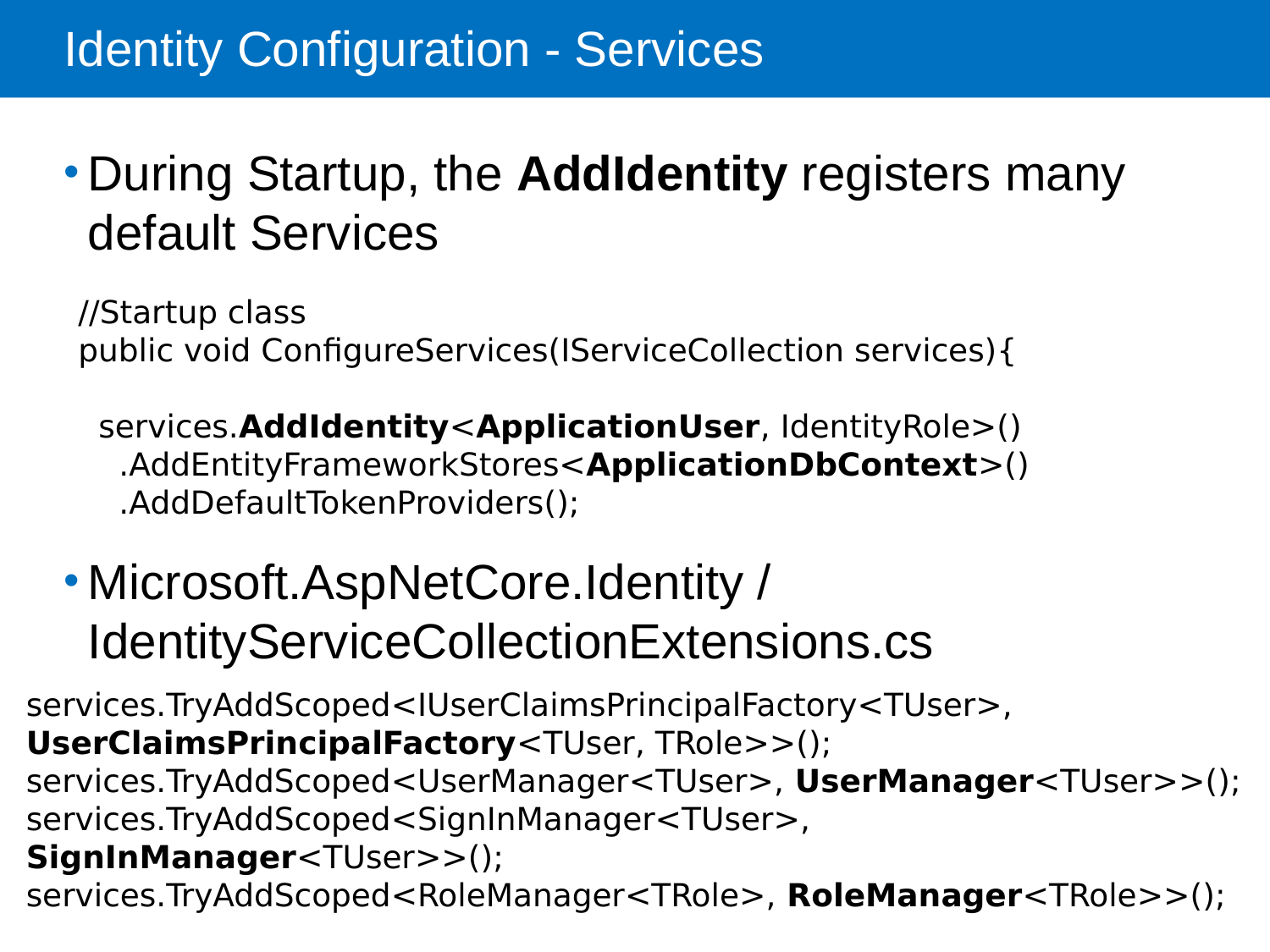

# Identity Configuration - Services
During Startup, the AddIdentity registers many default Services

Microsoft.AspNetCore.Identity / IdentityServiceCollectionExtensions.cs
//Startup class
public void ConfigureServices(IServiceCollection services){

  services.AddIdentity<ApplicationUser, IdentityRole>()
    .AddEntityFrameworkStores<ApplicationDbContext>()
    .AddDefaultTokenProviders();
services.TryAddScoped<IUserClaimsPrincipalFactory<TUser>, UserClaimsPrincipalFactory<TUser, TRole>>();
services.TryAddScoped<UserManager<TUser>, UserManager<TUser>>();
services.TryAddScoped<SignInManager<TUser>, SignInManager<TUser>>();
services.TryAddScoped<RoleManager<TRole>, RoleManager<TRole>>();